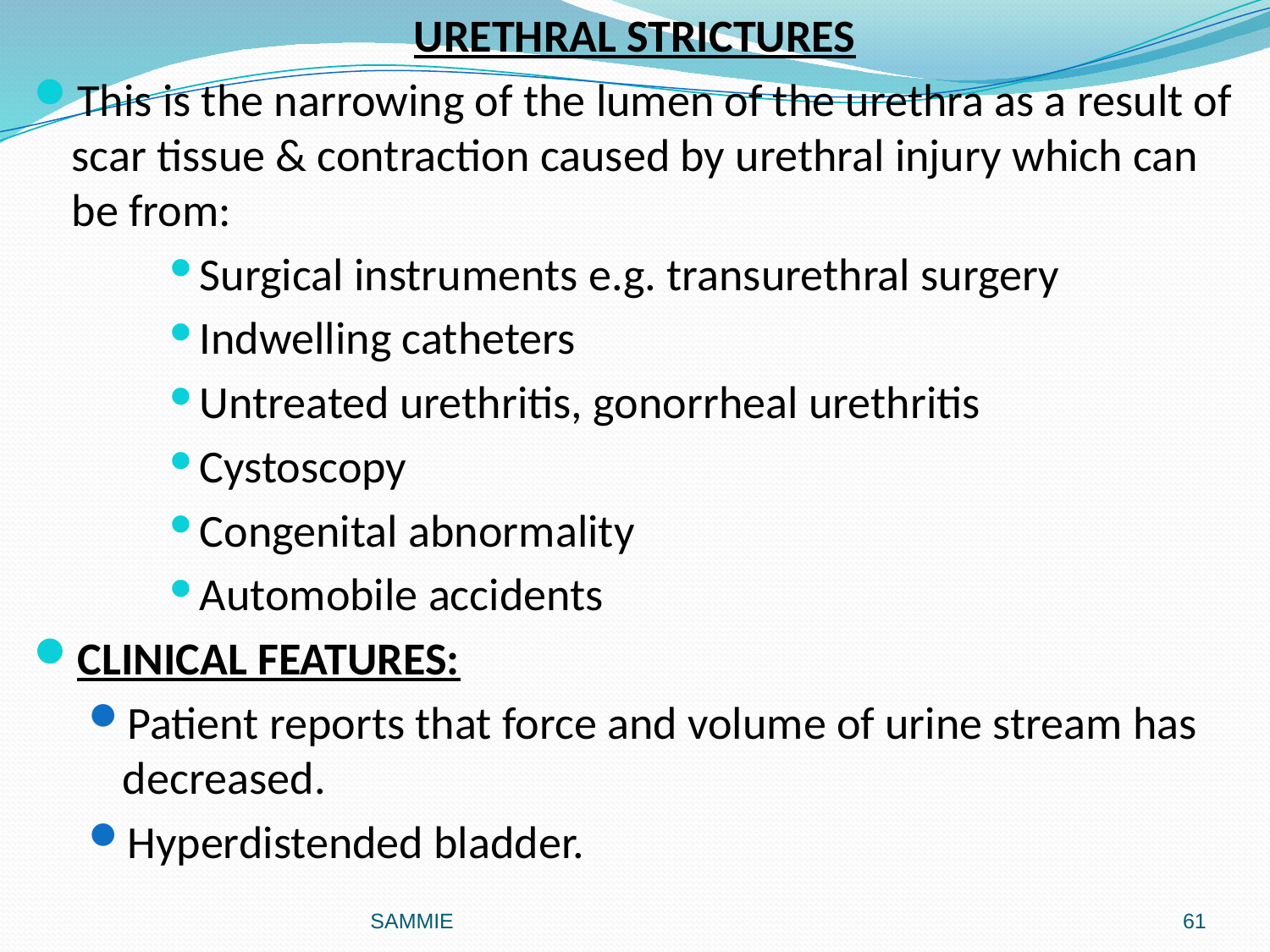

URETHRAL STRICTURES
This is the narrowing of the lumen of the urethra as a result of scar tissue & contraction caused by urethral injury which can be from:
Surgical instruments e.g. transurethral surgery
Indwelling catheters
Untreated urethritis, gonorrheal urethritis
Cystoscopy
Congenital abnormality
Automobile accidents
CLINICAL FEATURES:
Patient reports that force and volume of urine stream has decreased.
Hyperdistended bladder.

#
SAMMIE
61